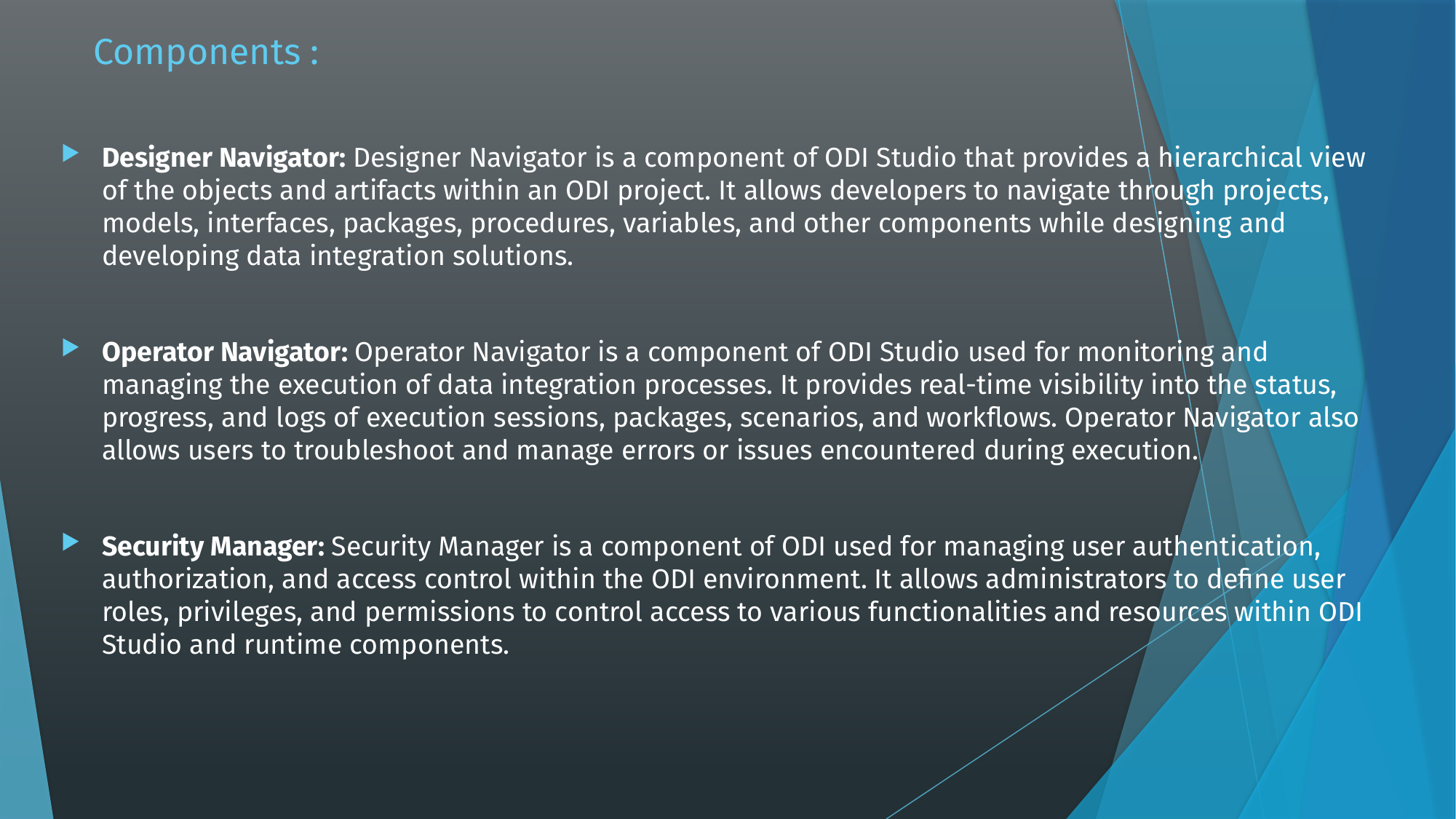

# Components :

Designer Navigator: Designer Navigator is a component of ODI Studio that provides a hierarchical view of the objects and artifacts within an ODI project. It allows developers to navigate through projects, models, interfaces, packages, procedures, variables, and other components while designing and developing data integration solutions.

Operator Navigator: Operator Navigator is a component of ODI Studio used for monitoring and managing the execution of data integration processes. It provides real-time visibility into the status, progress, and logs of execution sessions, packages, scenarios, and workflows. Operator Navigator also allows users to troubleshoot and manage errors or issues encountered during execution.

Security Manager: Security Manager is a component of ODI used for managing user authentication, authorization, and access control within the ODI environment. It allows administrators to define user roles, privileges, and permissions to control access to various functionalities and resources within ODI Studio and runtime components.